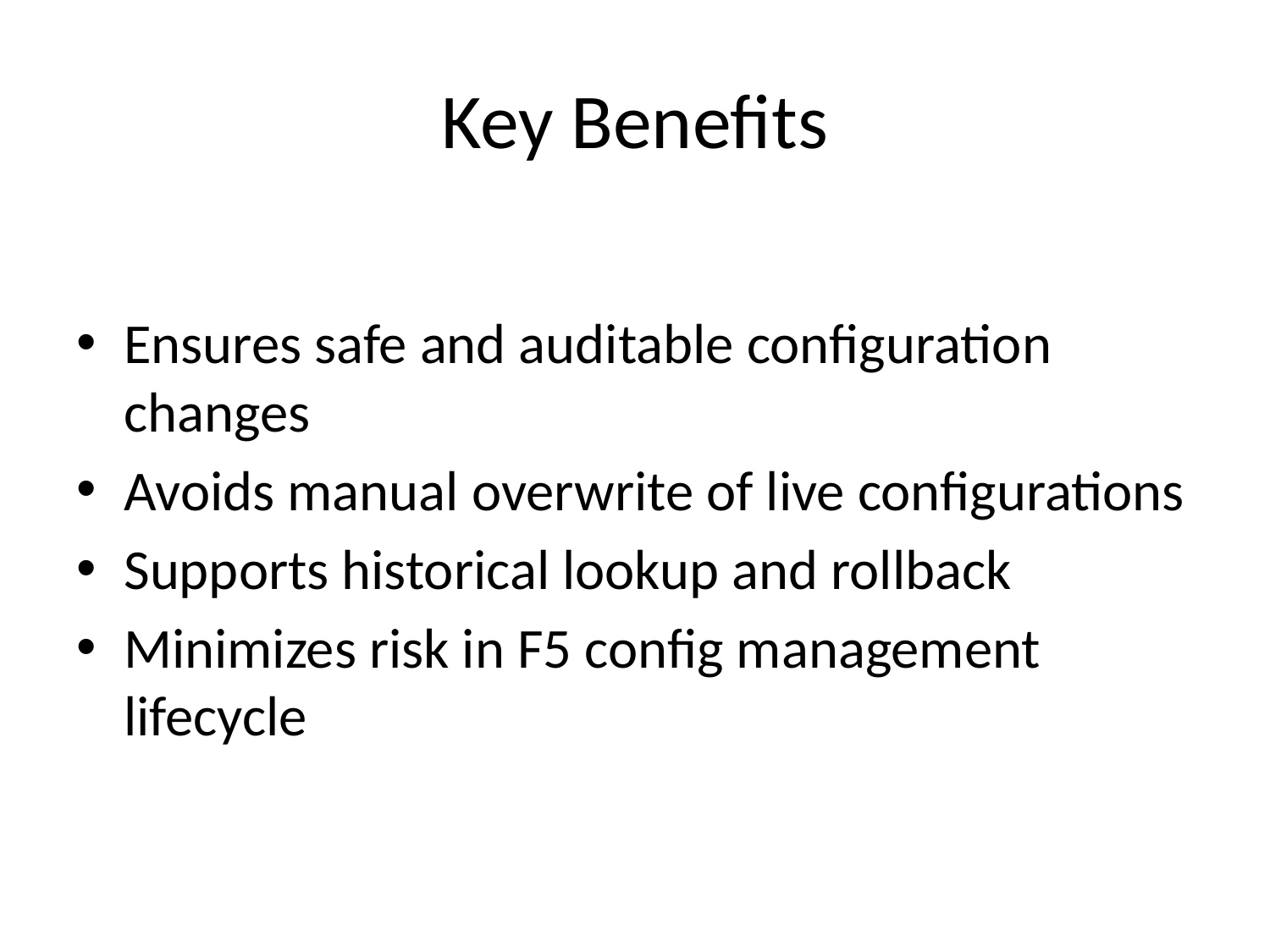

# Key Benefits

Ensures safe and auditable configuration changes
Avoids manual overwrite of live configurations
Supports historical lookup and rollback
Minimizes risk in F5 config management lifecycle